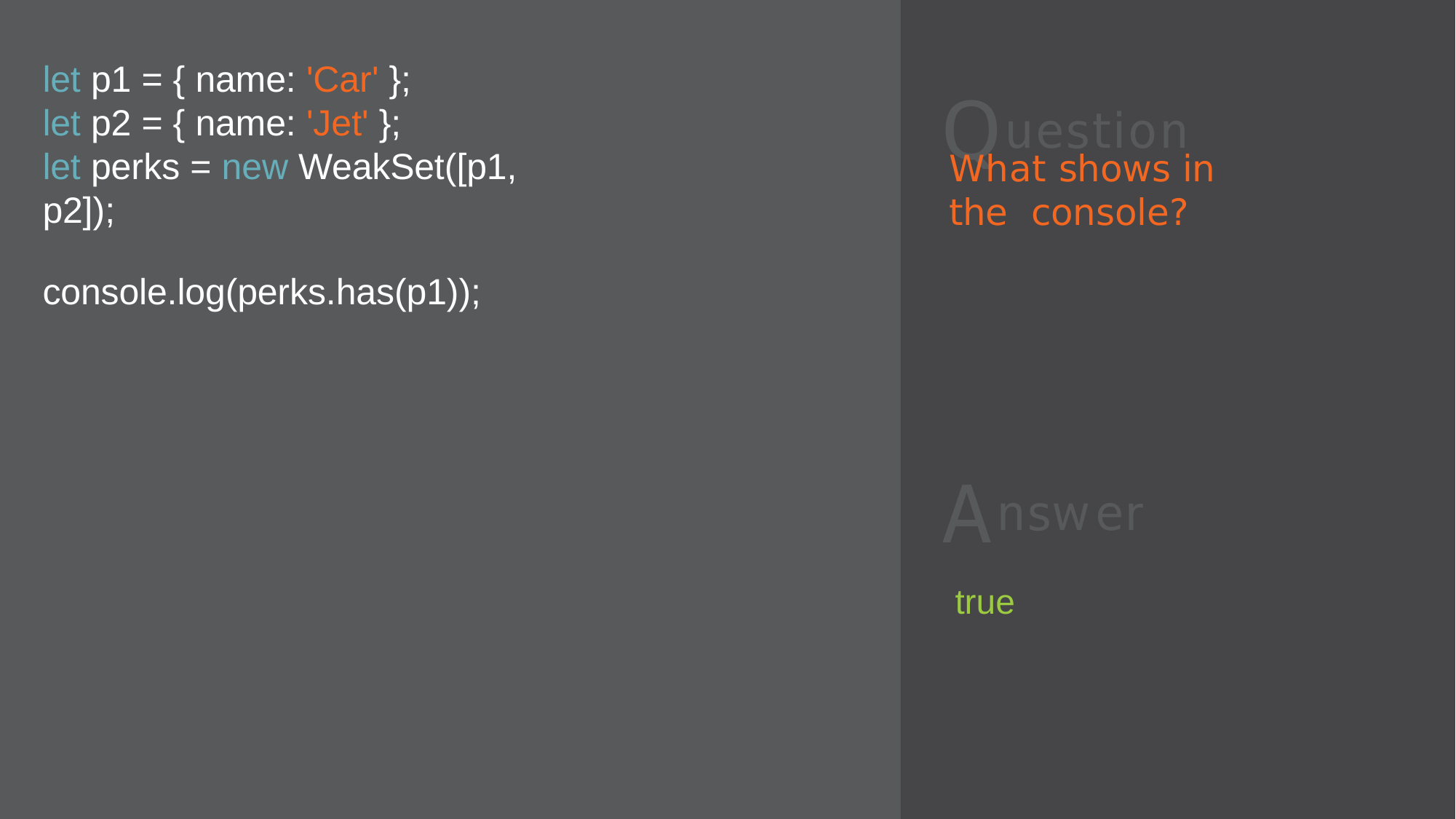

# Question
let p1 = { name: 'Car' };
let p2 = { name: 'Jet' };
let perks = new WeakSet([p1, p2]);

console.log(perks.has(p1));
What shows in the  console?

Answer
true